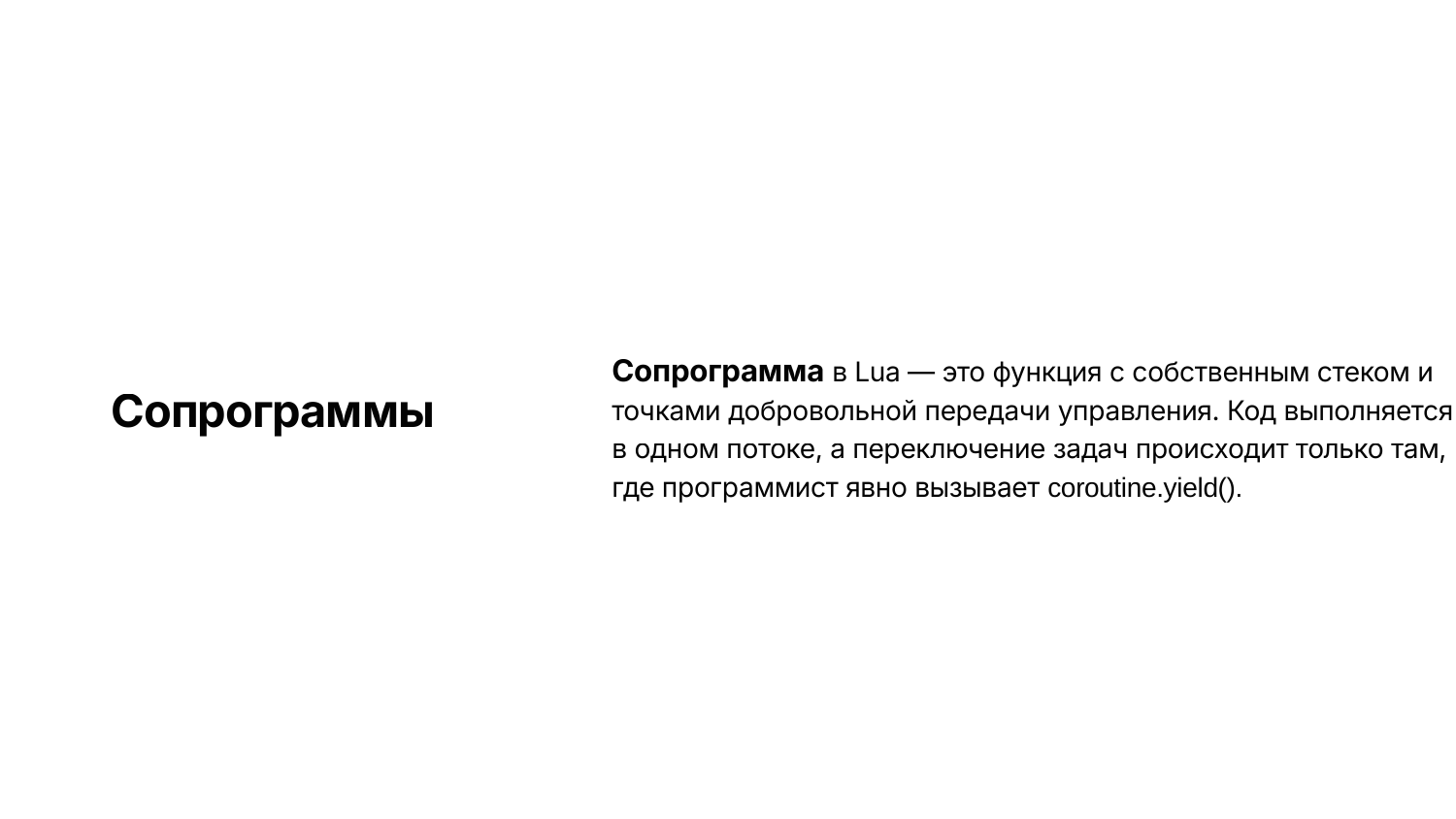

Сопрограмма в Lua — это функция с собственным стеком и точками добровольной передачи управления. Код выполняется в одном потоке, а переключение задач происходит только там, где программист явно вызывает coroutine.yield().
Сопрограммы